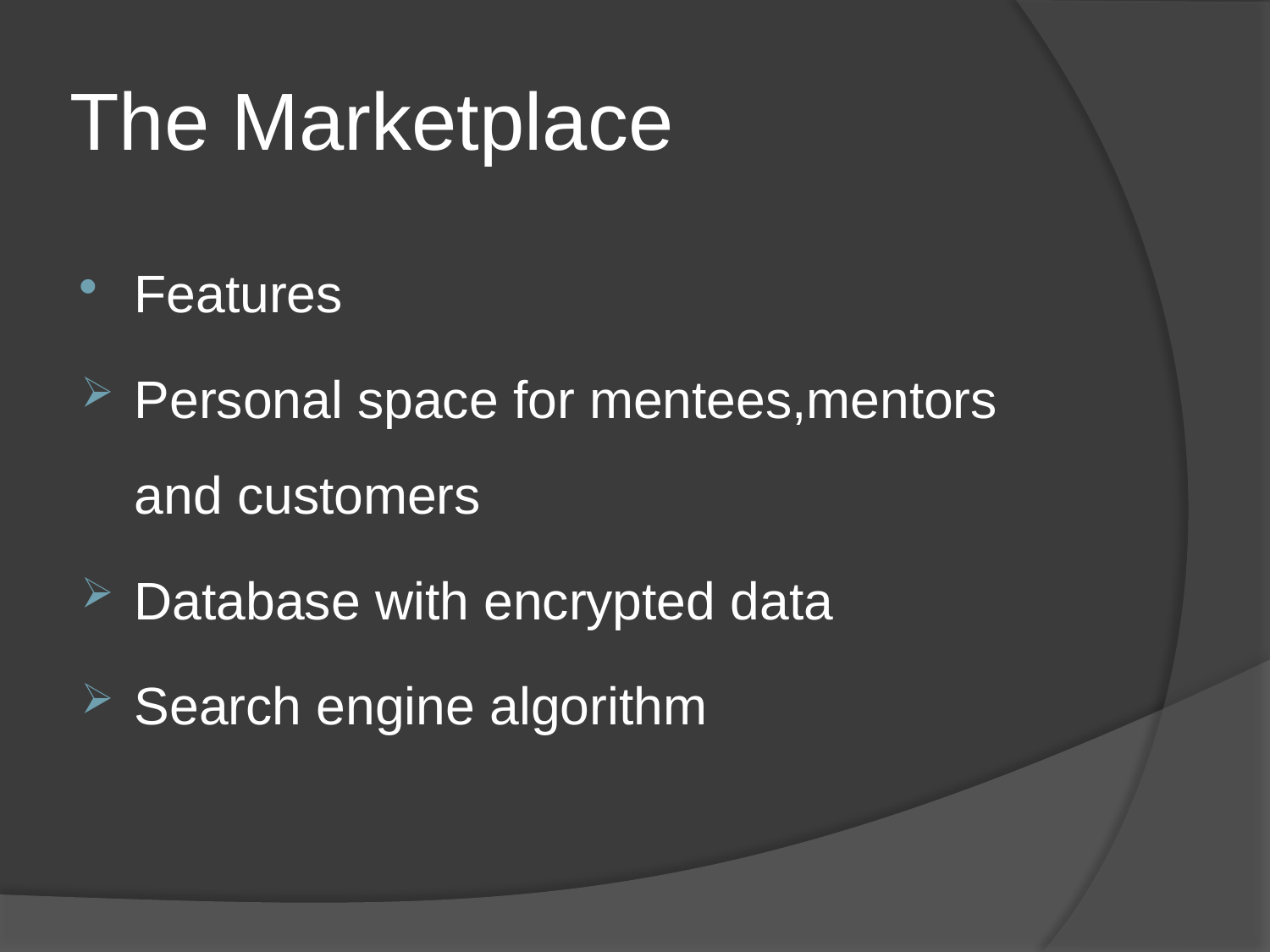

# The Marketplace
Features
Personal space for mentees,mentors and customers
Database with encrypted data
Search engine algorithm